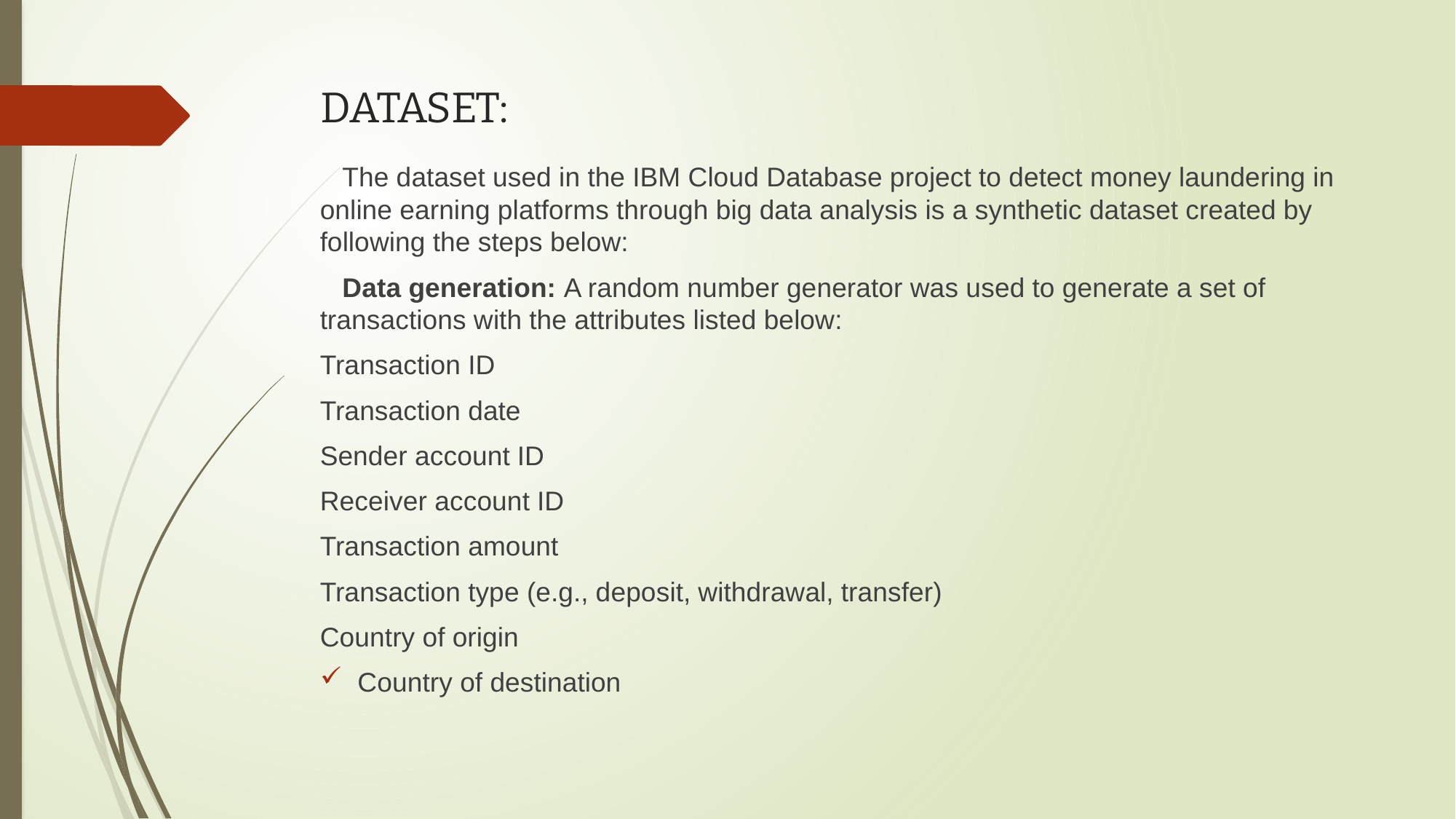

# DATASET:
   The dataset used in the IBM Cloud Database project to detect money laundering in online earning platforms through big data analysis is a synthetic dataset created by following the steps below:
   Data generation: A random number generator was used to generate a set of transactions with the attributes listed below:
Transaction ID
Transaction date
Sender account ID
Receiver account ID
Transaction amount
Transaction type (e.g., deposit, withdrawal, transfer)
Country of origin
Country of destination